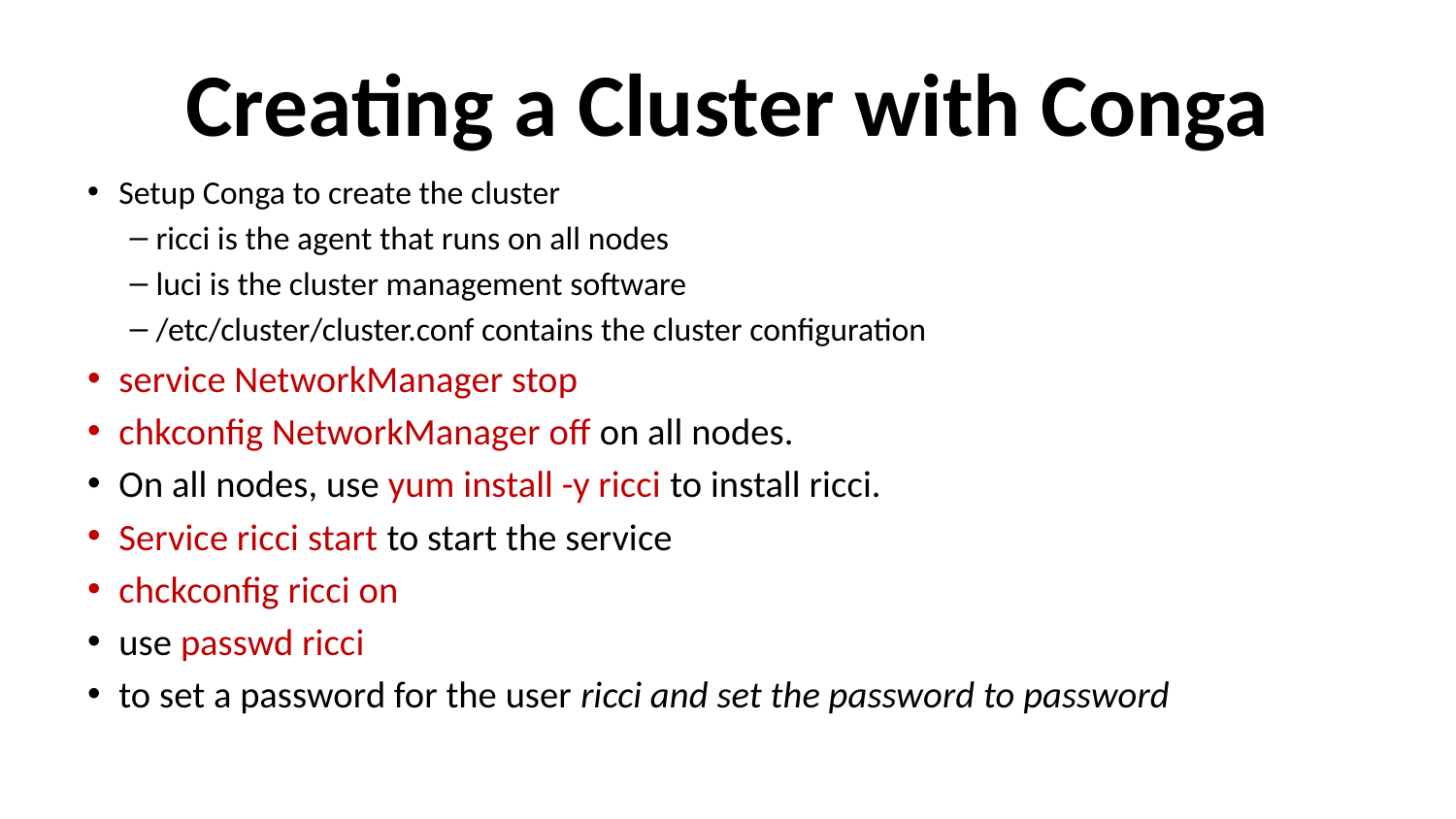

# Creating a Cluster with Conga
Setup Conga to create the cluster
ricci is the agent that runs on all nodes
luci is the cluster management software
/etc/cluster/cluster.conf contains the cluster configuration
service NetworkManager stop
chkconfig NetworkManager off on all nodes.
On all nodes, use yum install -y ricci to install ricci.
Service ricci start to start the service
chckconfig ricci on
use passwd ricci
to set a password for the user ricci and set the password to password